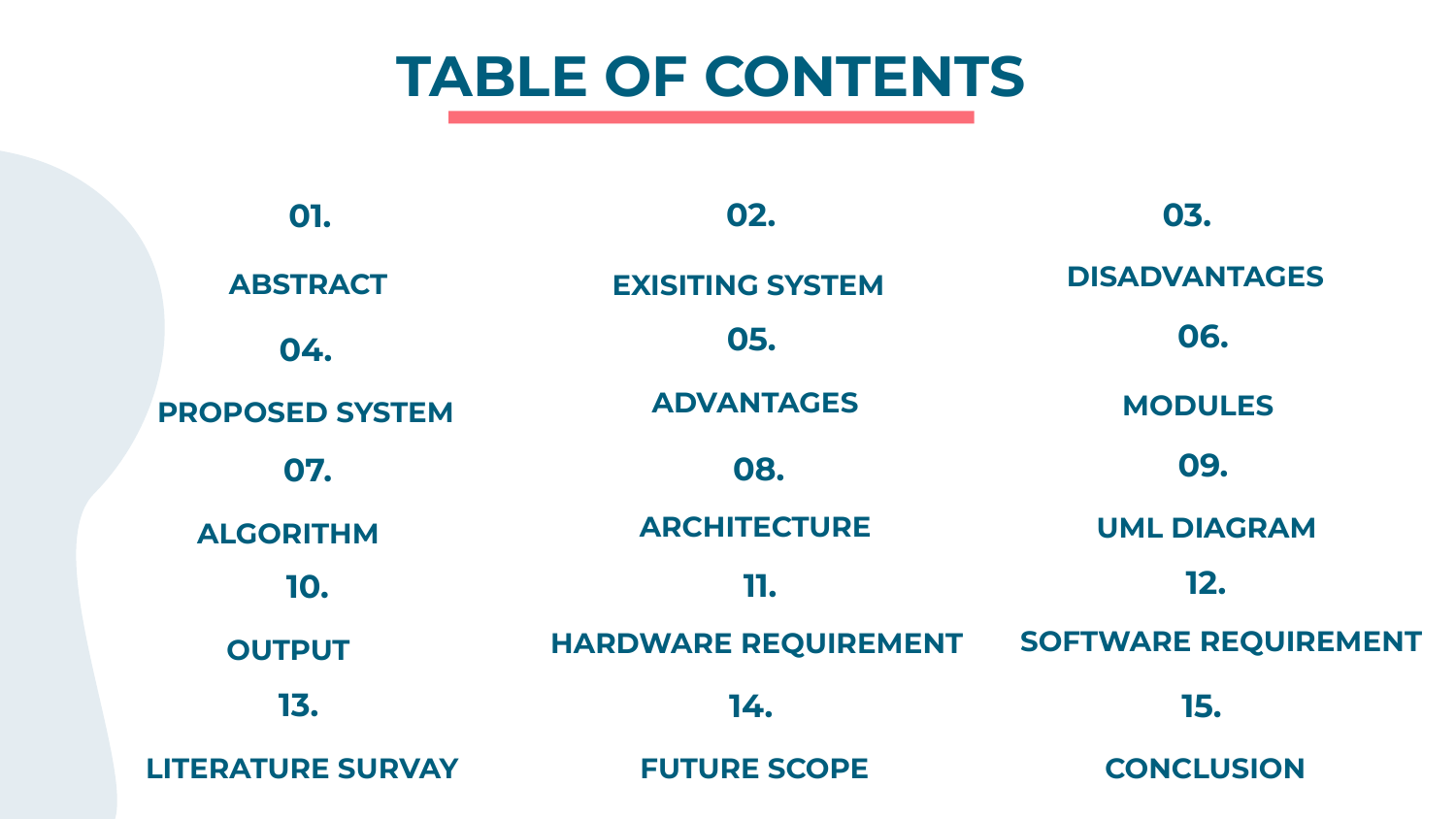

# TABLE OF CONTENTS

03.
02.
01.
DISADVANTAGES
ABSTRACT
EXISITING SYSTEM
06.
05.
04.
ADVANTAGES
PROPOSED SYSTEM
MODULES
09.
08.
07.
ARCHITECTURE
UML DIAGRAM
ALGORITHM
12.
11.
10.
SOFTWARE REQUIREMENT
HARDWARE REQUIREMENT
OUTPUT
13.
14.
15.
LITERATURE SURVAY
FUTURE SCOPE
CONCLUSION